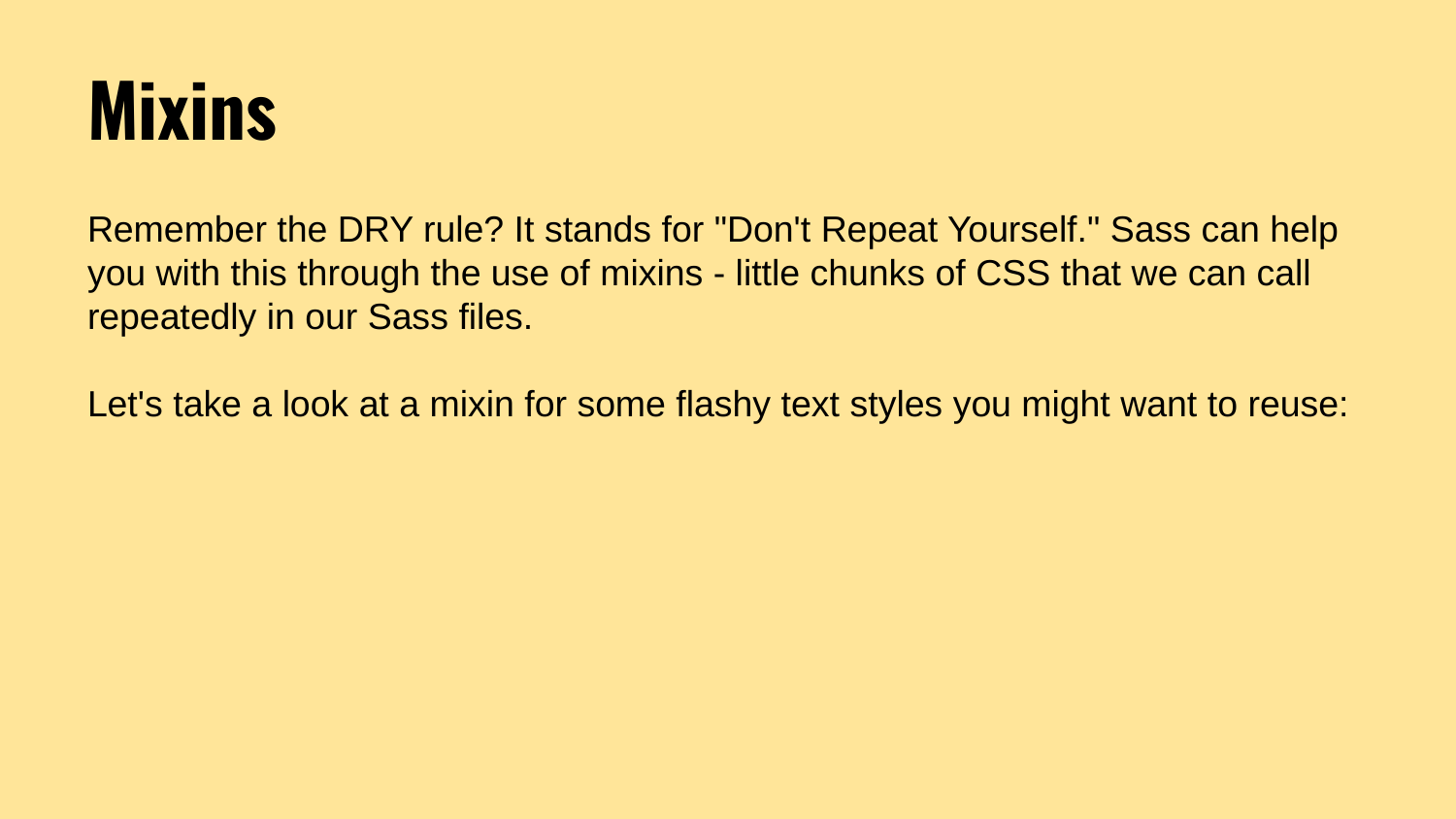

# Mixins
Remember the DRY rule? It stands for "Don't Repeat Yourself." Sass can help you with this through the use of mixins - little chunks of CSS that we can call repeatedly in our Sass files.

Let's take a look at a mixin for some flashy text styles you might want to reuse: